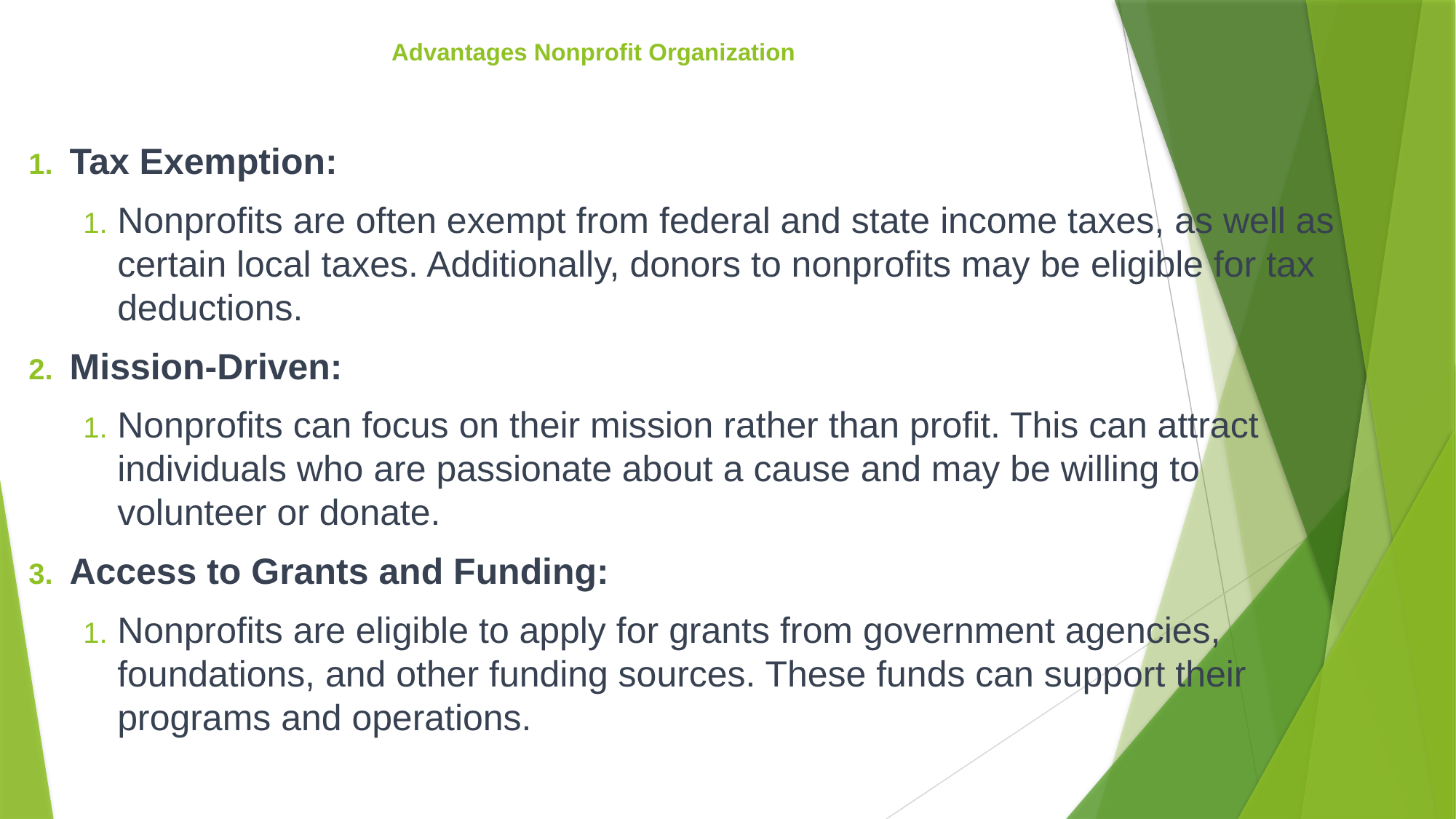

# Advantages Nonprofit Organization
Tax Exemption:
Nonprofits are often exempt from federal and state income taxes, as well as certain local taxes. Additionally, donors to nonprofits may be eligible for tax deductions.
Mission-Driven:
Nonprofits can focus on their mission rather than profit. This can attract individuals who are passionate about a cause and may be willing to volunteer or donate.
Access to Grants and Funding:
Nonprofits are eligible to apply for grants from government agencies, foundations, and other funding sources. These funds can support their programs and operations.